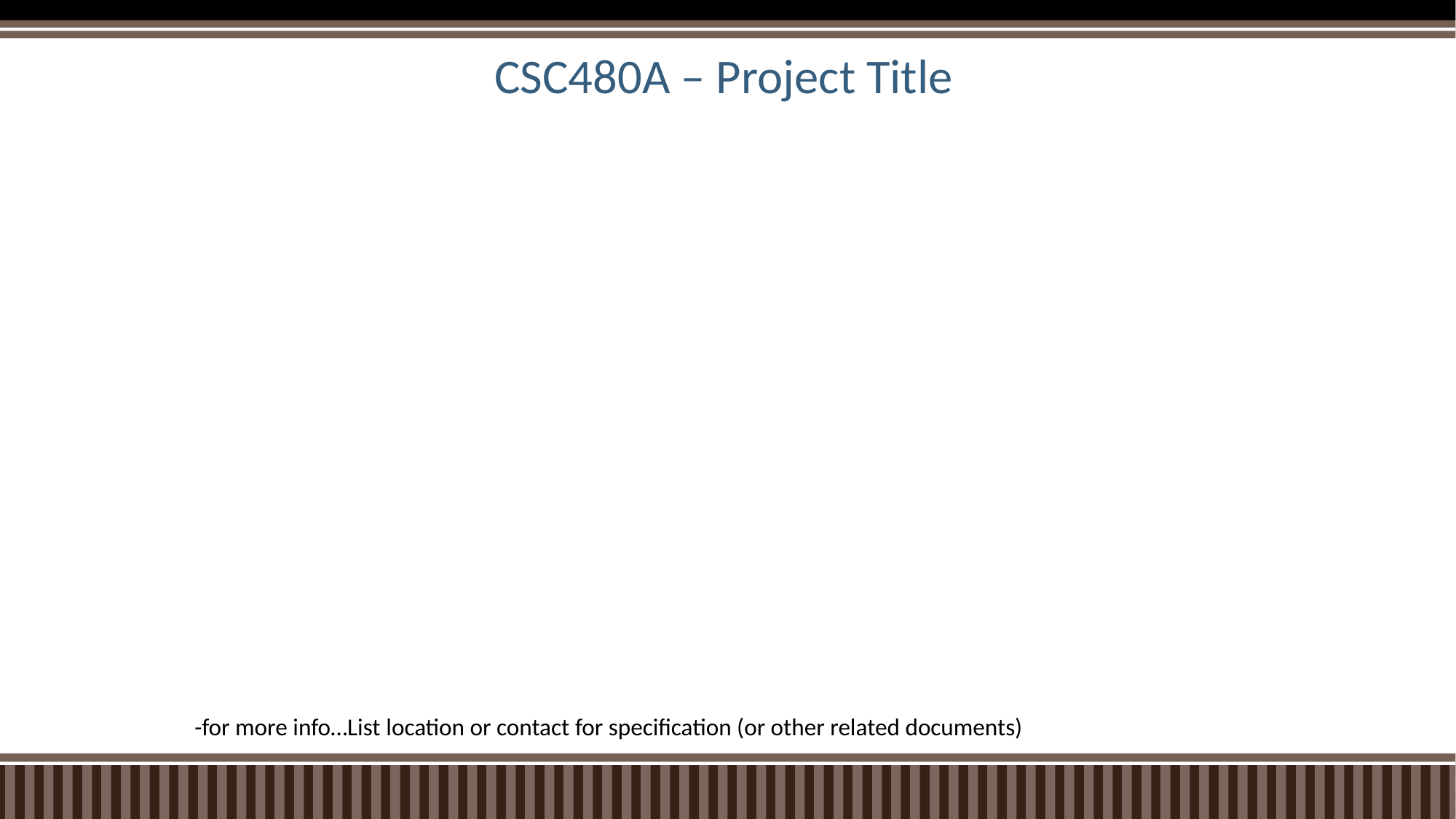

# CSC480A – Project Title

-for more info…List location or contact for specification (or other related documents)